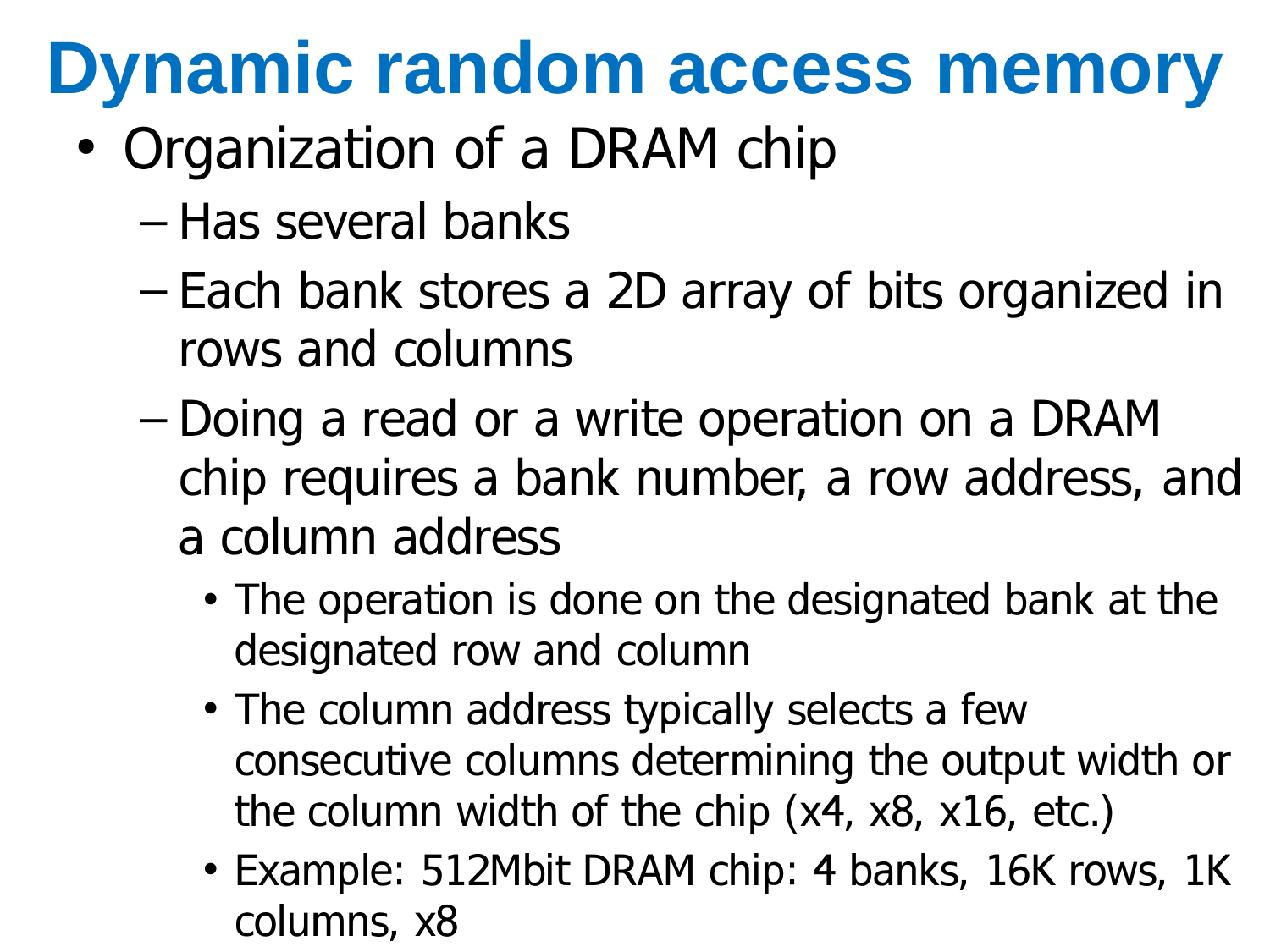

# Dynamic random access memory
Organization of a DRAM chip
Has several banks
Each bank stores a 2D array of bits organized in rows and columns
Doing a read or a write operation on a DRAM chip requires a bank number, a row address, and a column address
The operation is done on the designated bank at the designated row and column
The column address typically selects a few consecutive columns determining the output width or the column width of the chip (x4, x8, x16, etc.)
Example: 512Mbit DRAM chip: 4 banks, 16K rows, 1K columns, x8